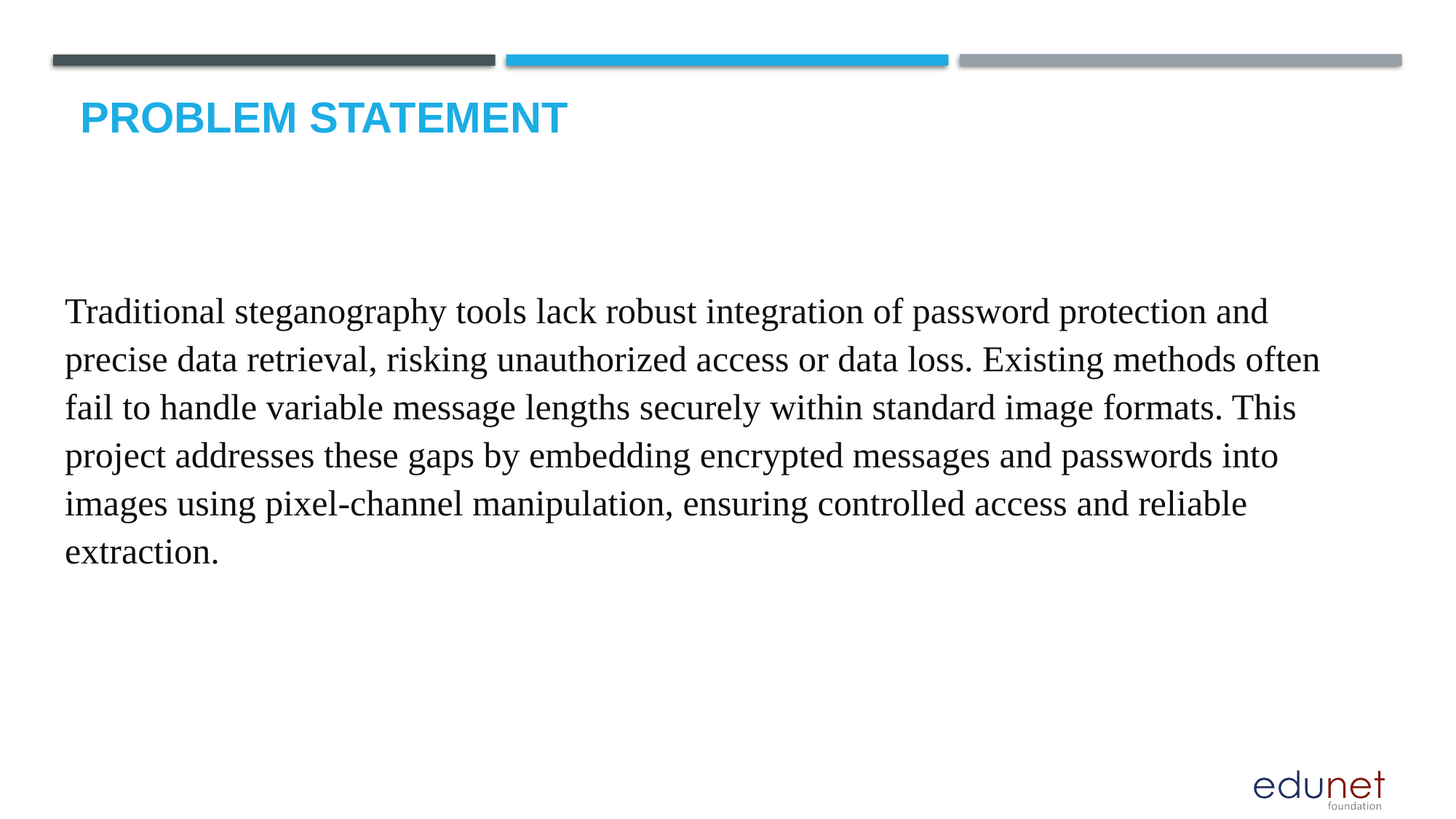

# Problem Statement
Traditional steganography tools lack robust integration of password protection and precise data retrieval, risking unauthorized access or data loss. Existing methods often fail to handle variable message lengths securely within standard image formats. This project addresses these gaps by embedding encrypted messages and passwords into images using pixel-channel manipulation, ensuring controlled access and reliable extraction.